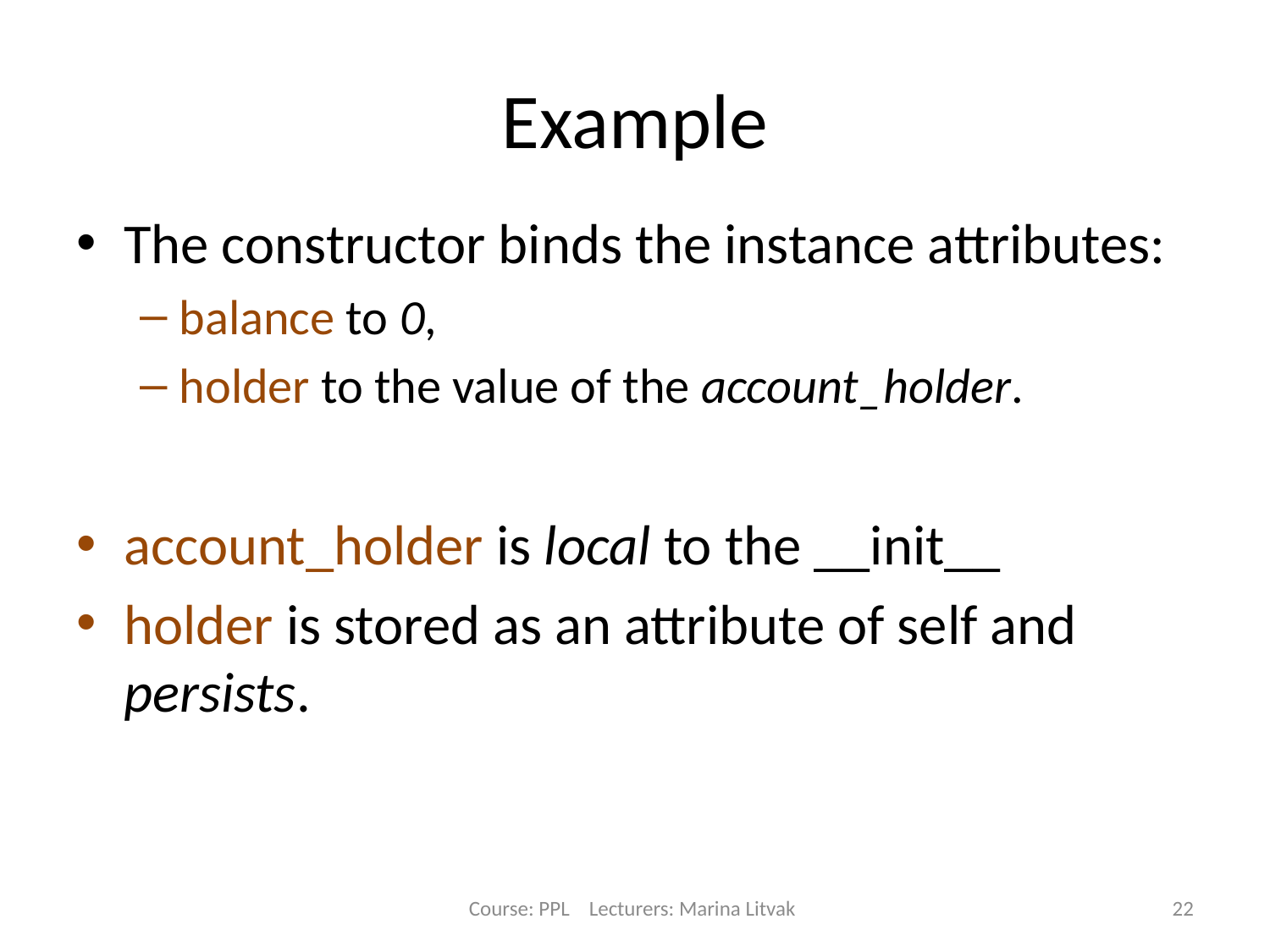

# Example
The constructor binds the instance attributes:
balance to 0,
holder to the value of the account_holder.

account_holder is local to the __init__
holder is stored as an attribute of self and persists.
Course: PPL    Lecturers: Marina Litvak
22